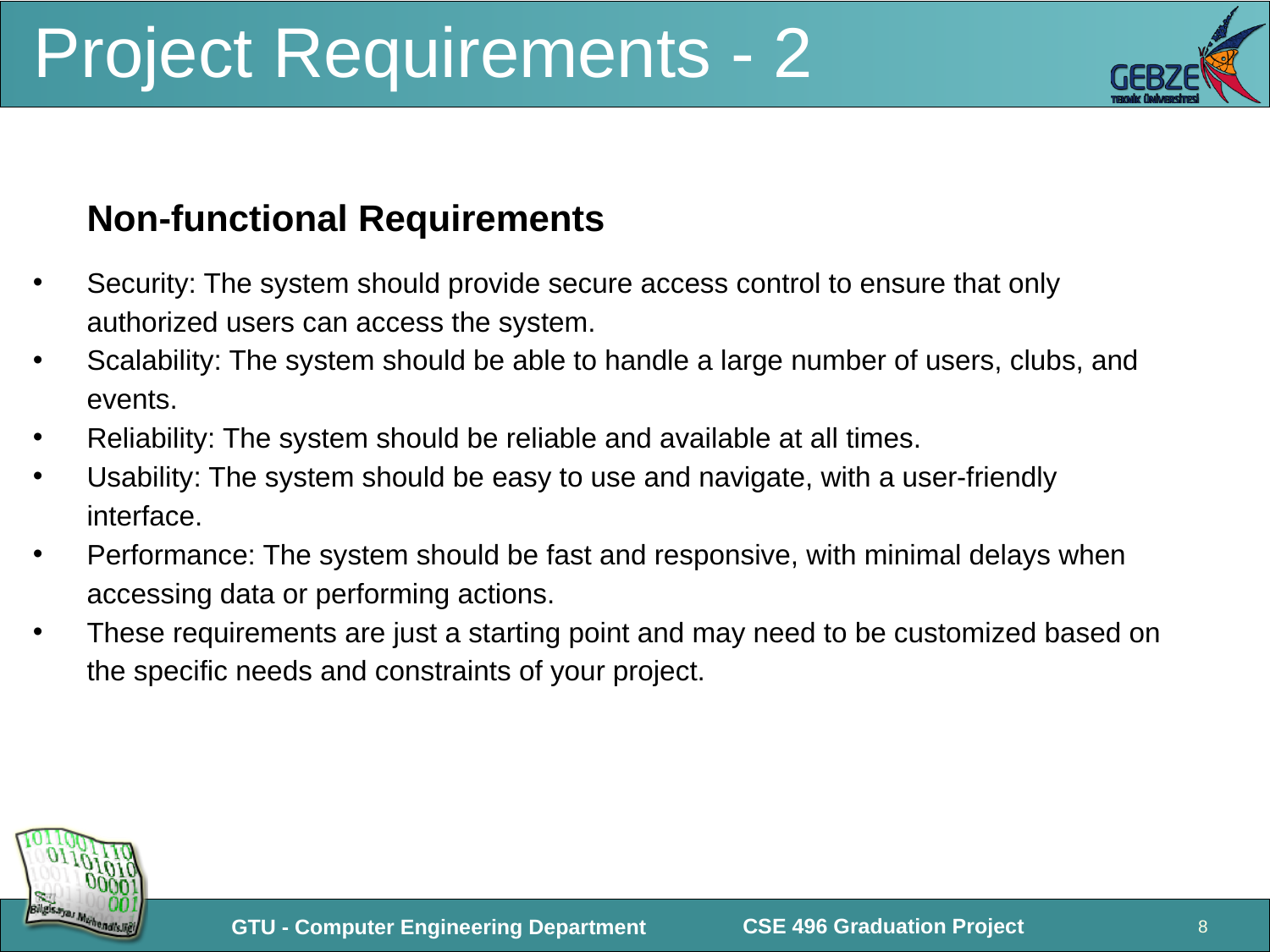

# Project Requirements - 2

Non-functional Requirements
Security: The system should provide secure access control to ensure that only authorized users can access the system.
Scalability: The system should be able to handle a large number of users, clubs, and events.
Reliability: The system should be reliable and available at all times.
Usability: The system should be easy to use and navigate, with a user-friendly interface.
Performance: The system should be fast and responsive, with minimal delays when accessing data or performing actions.
These requirements are just a starting point and may need to be customized based on the specific needs and constraints of your project.
8